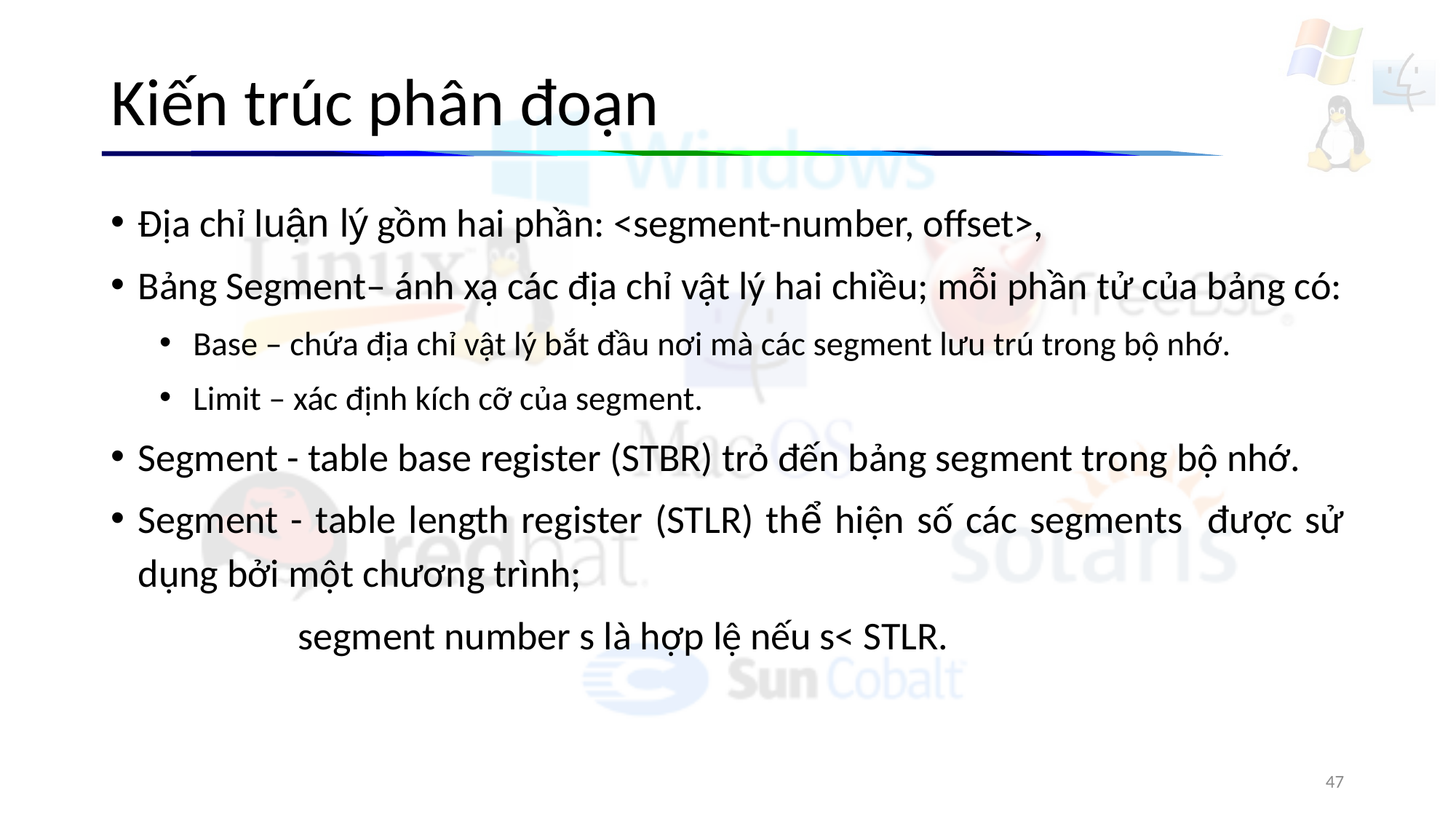

# Kiến trúc phân đoạn
Địa chỉ luận lý gồm hai phần: <segment-number, offset>,
Bảng Segment– ánh xạ các địa chỉ vật lý hai chiều; mỗi phần tử của bảng có:
Base – chứa địa chỉ vật lý bắt đầu nơi mà các segment lưu trú trong bộ nhớ.
Limit – xác định kích cỡ của segment.
Segment - table base register (STBR) trỏ đến bảng segment trong bộ nhớ.
Segment - table length register (STLR) thể hiện số các segments  được sử dụng bởi một chương trình;
                     segment number s là hợp lệ nếu s< STLR.
47